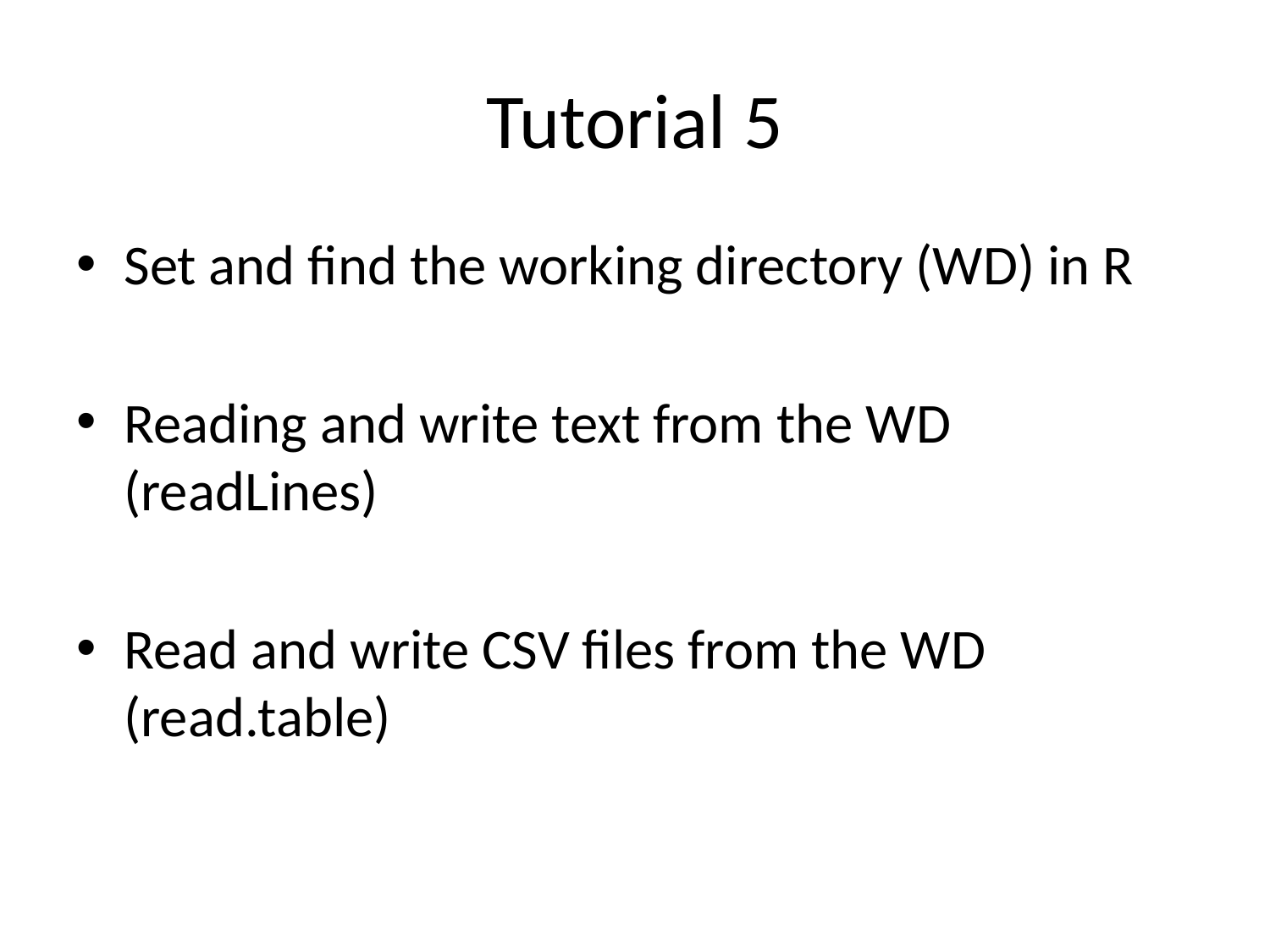

# Tutorial 5
Set and find the working directory (WD) in R

Reading and write text from the WD (readLines)

Read and write CSV files from the WD (read.table)